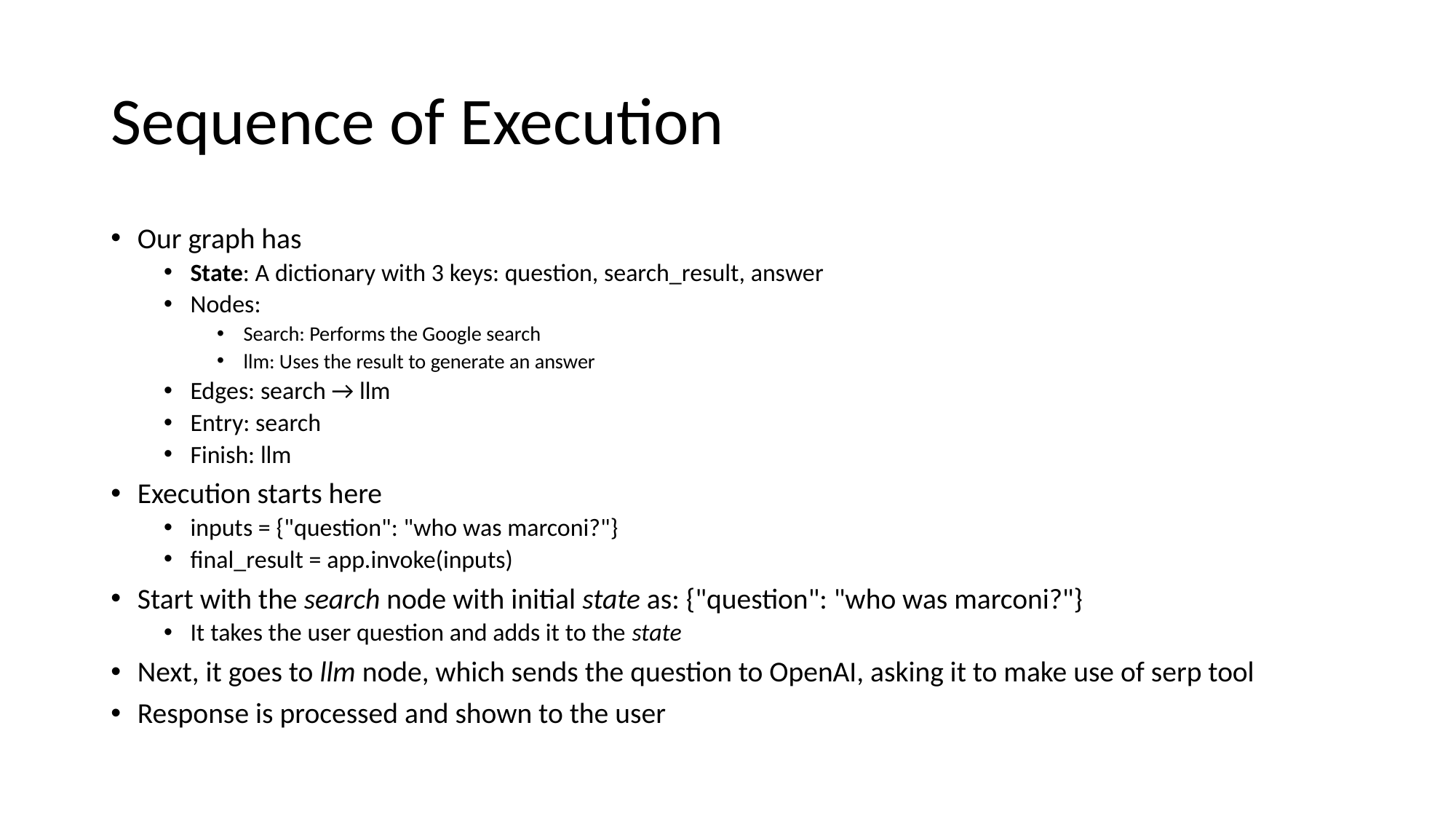

# Sequence of Execution
Our graph has
State: A dictionary with 3 keys: question, search_result, answer
Nodes:
Search: Performs the Google search
llm: Uses the result to generate an answer
Edges: search → llm
Entry: search
Finish: llm
Execution starts here
inputs = {"question": "who was marconi?"}
final_result = app.invoke(inputs)
Start with the search node with initial state as: {"question": "who was marconi?"}
It takes the user question and adds it to the state
Next, it goes to llm node, which sends the question to OpenAI, asking it to make use of serp tool
Response is processed and shown to the user